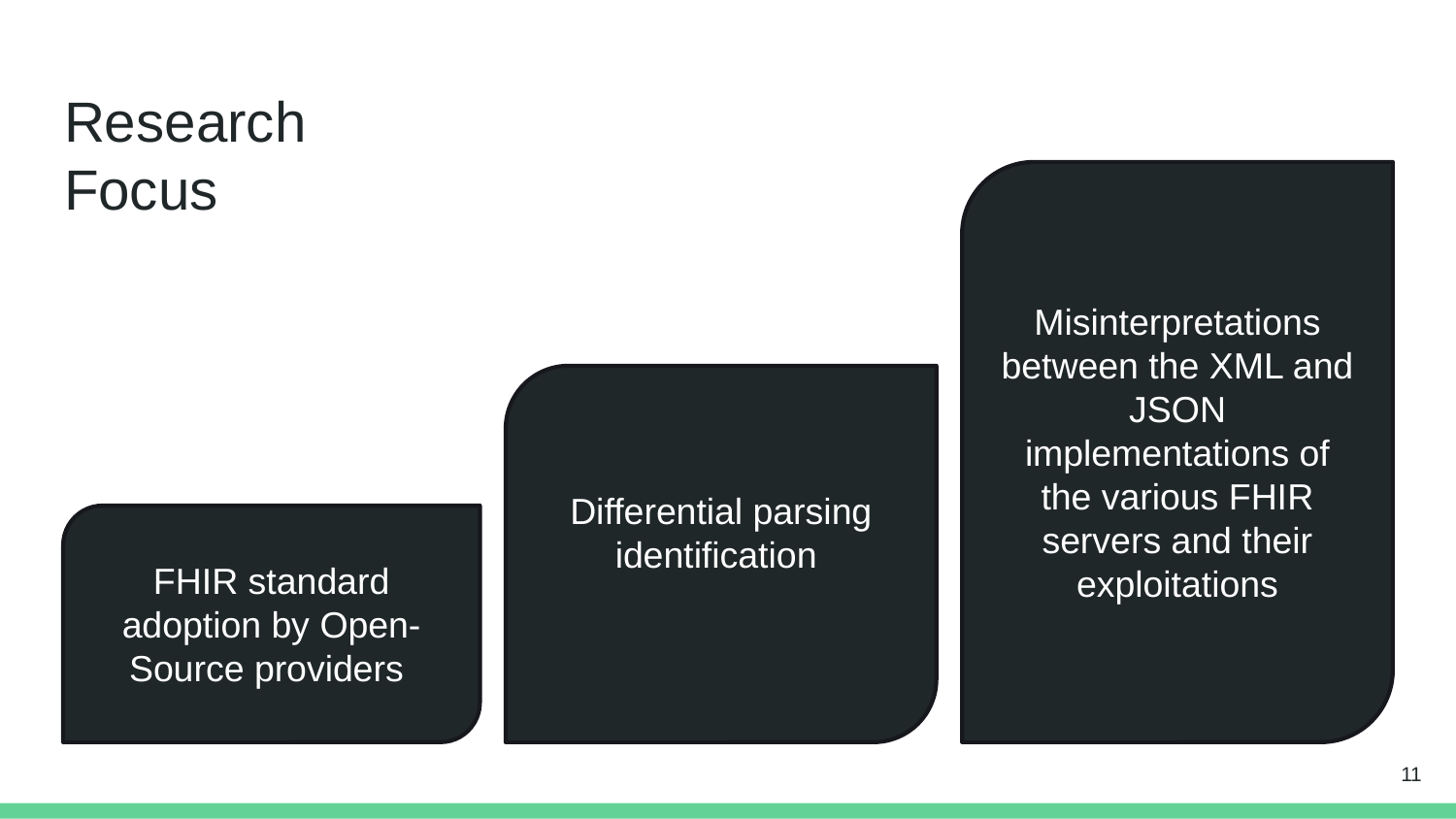

# Research Focus
Misinterpretations between the XML and JSON implementations of the various FHIR servers and their exploitations
Differential parsing identification

FHIR standard adoption by Open-Source providers
11